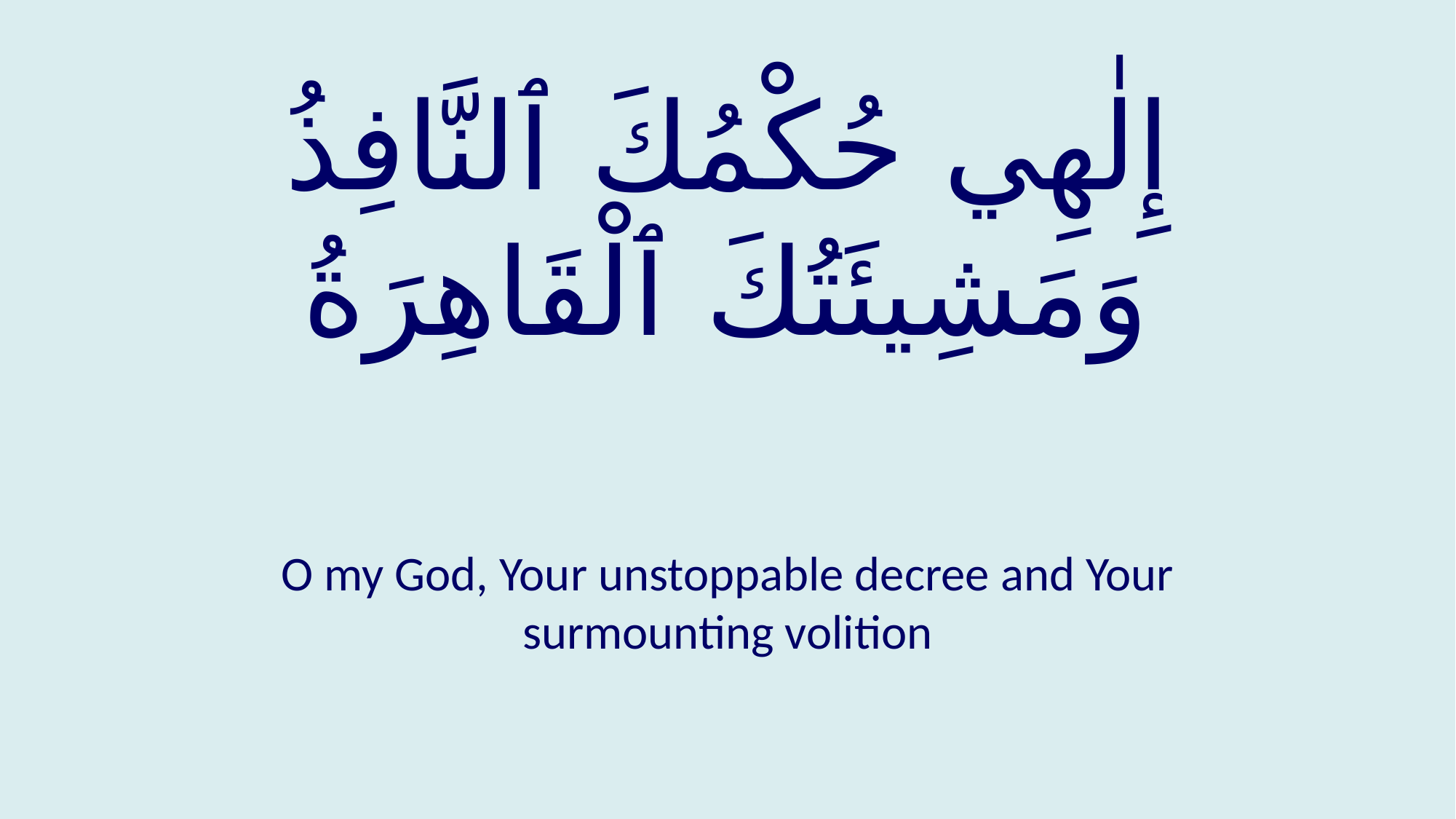

# إِلٰهِي حُكْمُكَ ٱلنَّافِذُ وَمَشِيئَتُكَ ٱلْقَاهِرَةُ
O my God, Your unstoppable decree and Your surmounting volition